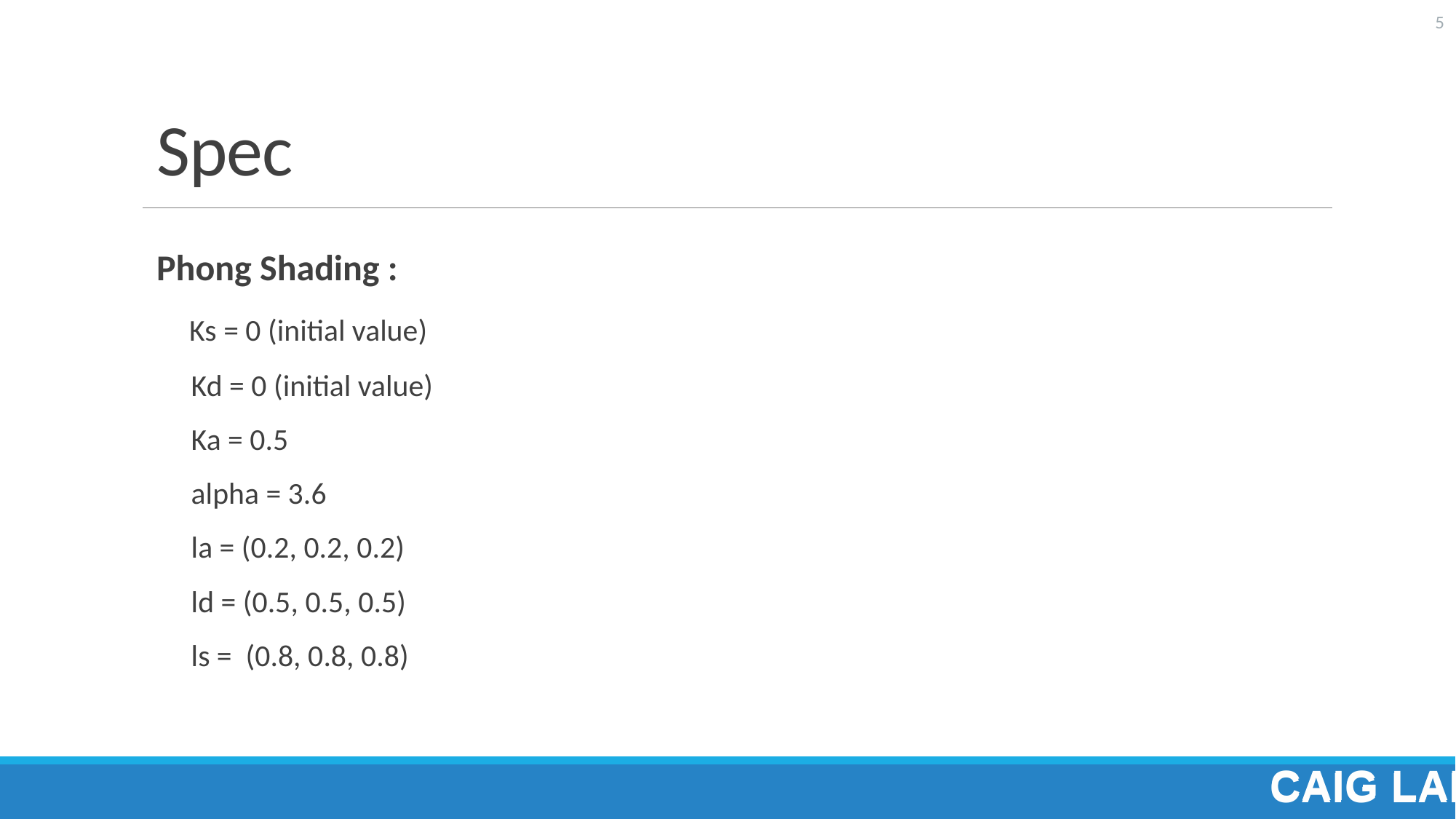

# Spec
Phong Shading :
    Ks = 0 (initial value)
     Kd = 0 (initial value)
     Ka = 0.5
     alpha = 3.6
     la = (0.2, 0.2, 0.2)
     ld = (0.5, 0.5, 0.5)
     ls =  (0.8, 0.8, 0.8)